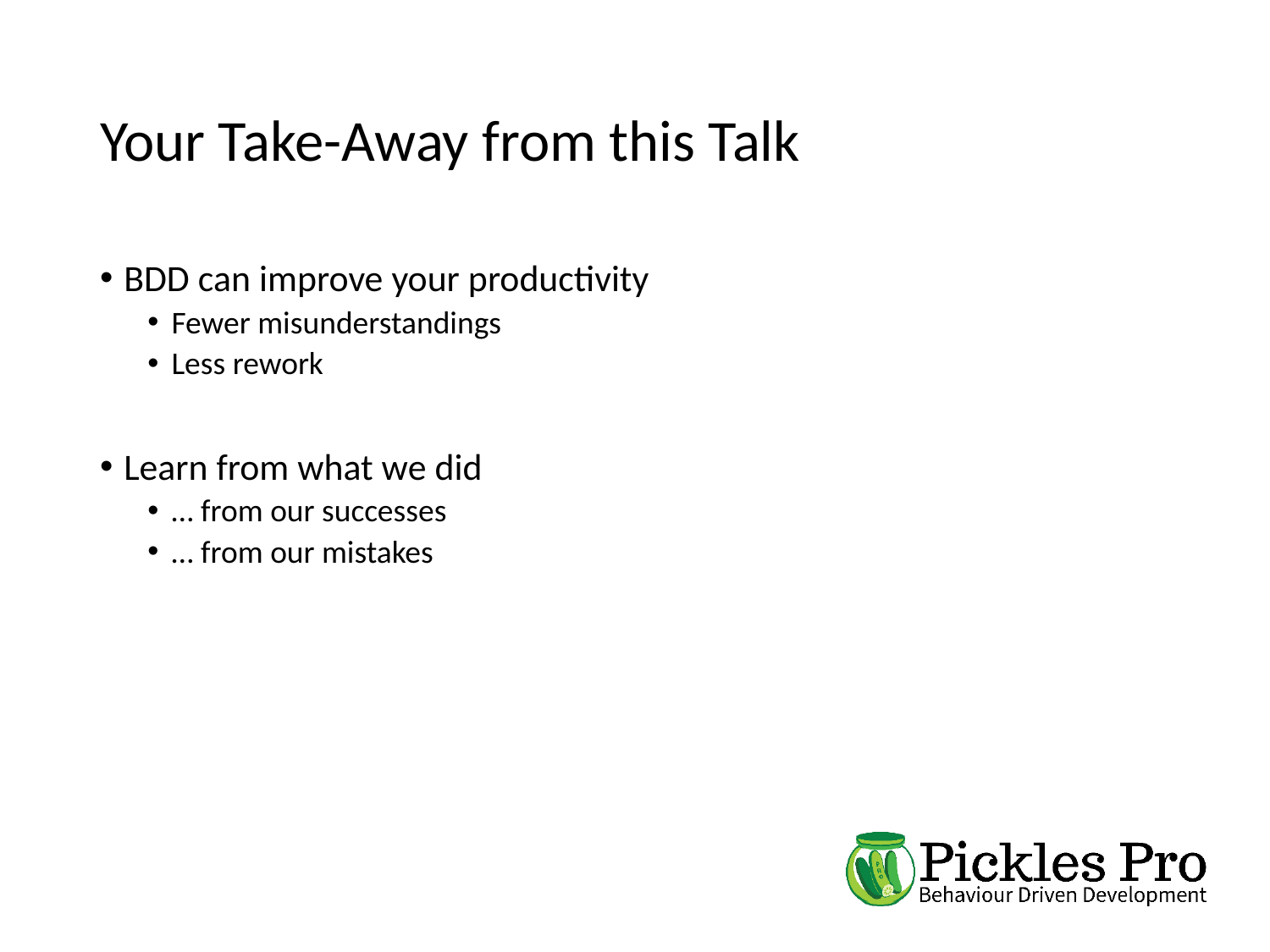

# Your Take-Away from this Talk
BDD can improve your productivity
Fewer misunderstandings
Less rework

Learn from what we did
… from our successes
… from our mistakes